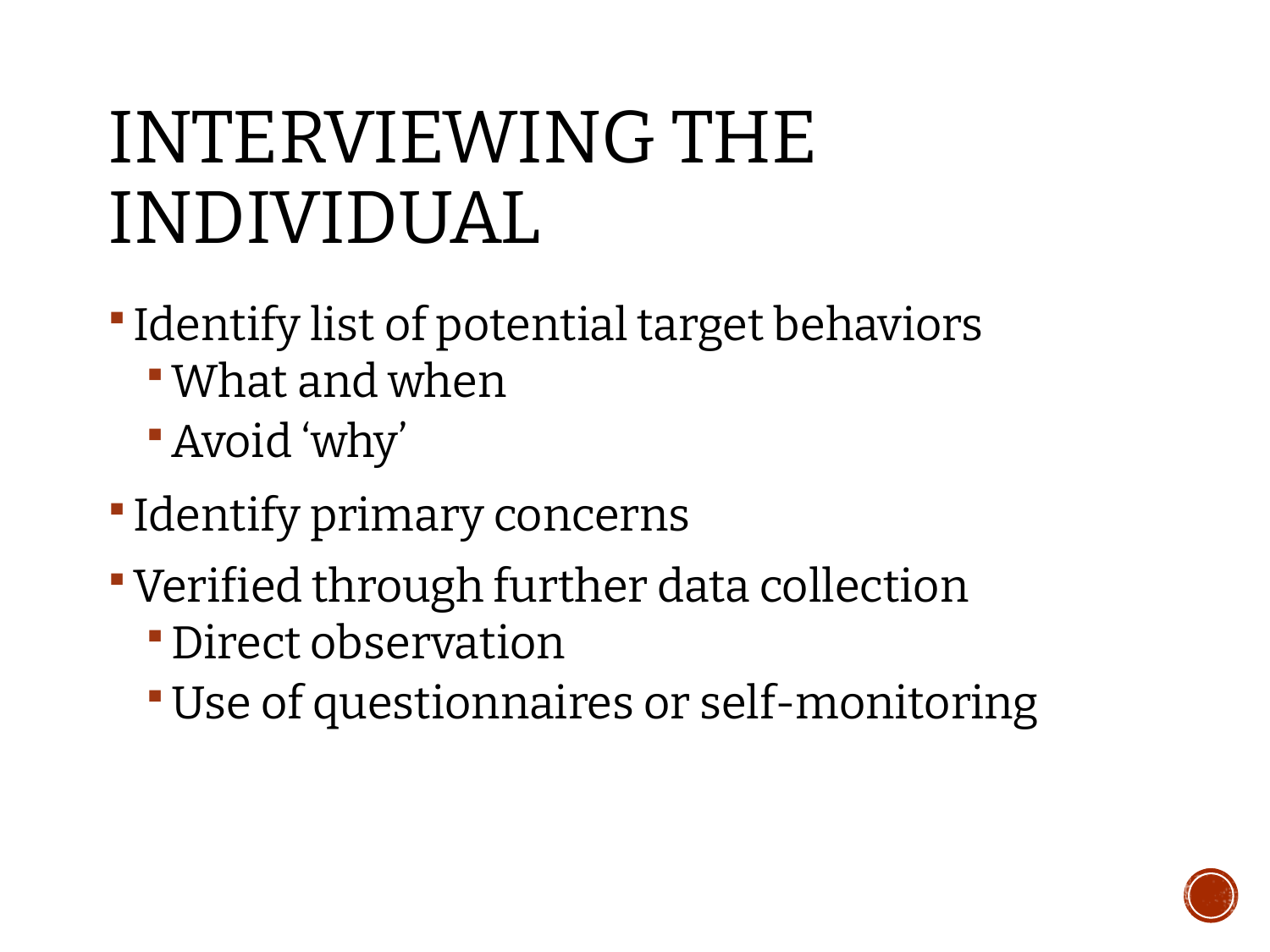

# Interviewing the Individual
Identify list of potential target behaviors
What and when
Avoid ‘why’
Identify primary concerns
Verified through further data collection
Direct observation
Use of questionnaires or self-monitoring